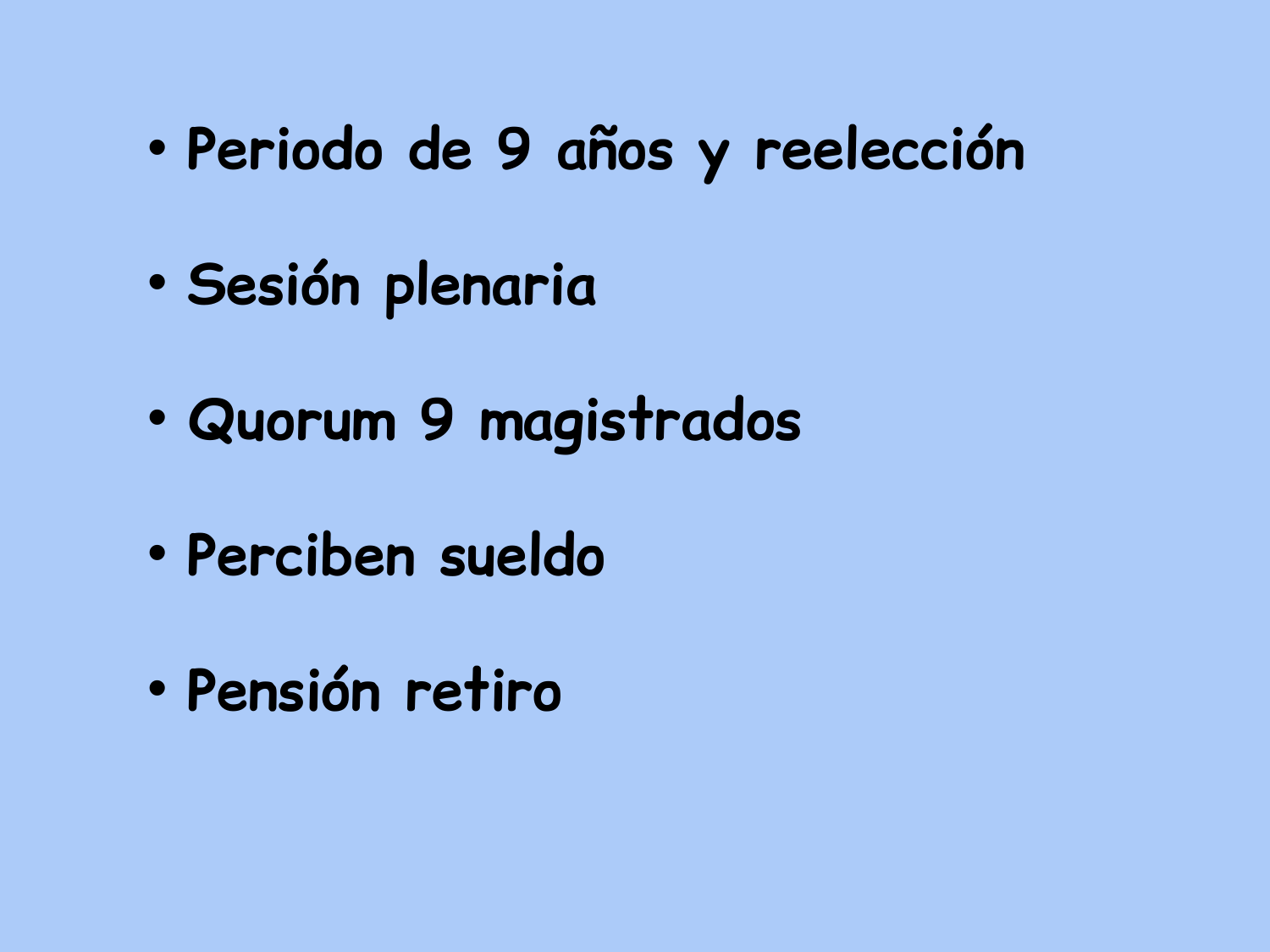

Periodo de 9 años y reelección

Sesión plenaria

Quorum 9 magistrados

Perciben sueldo

Pensión retiro